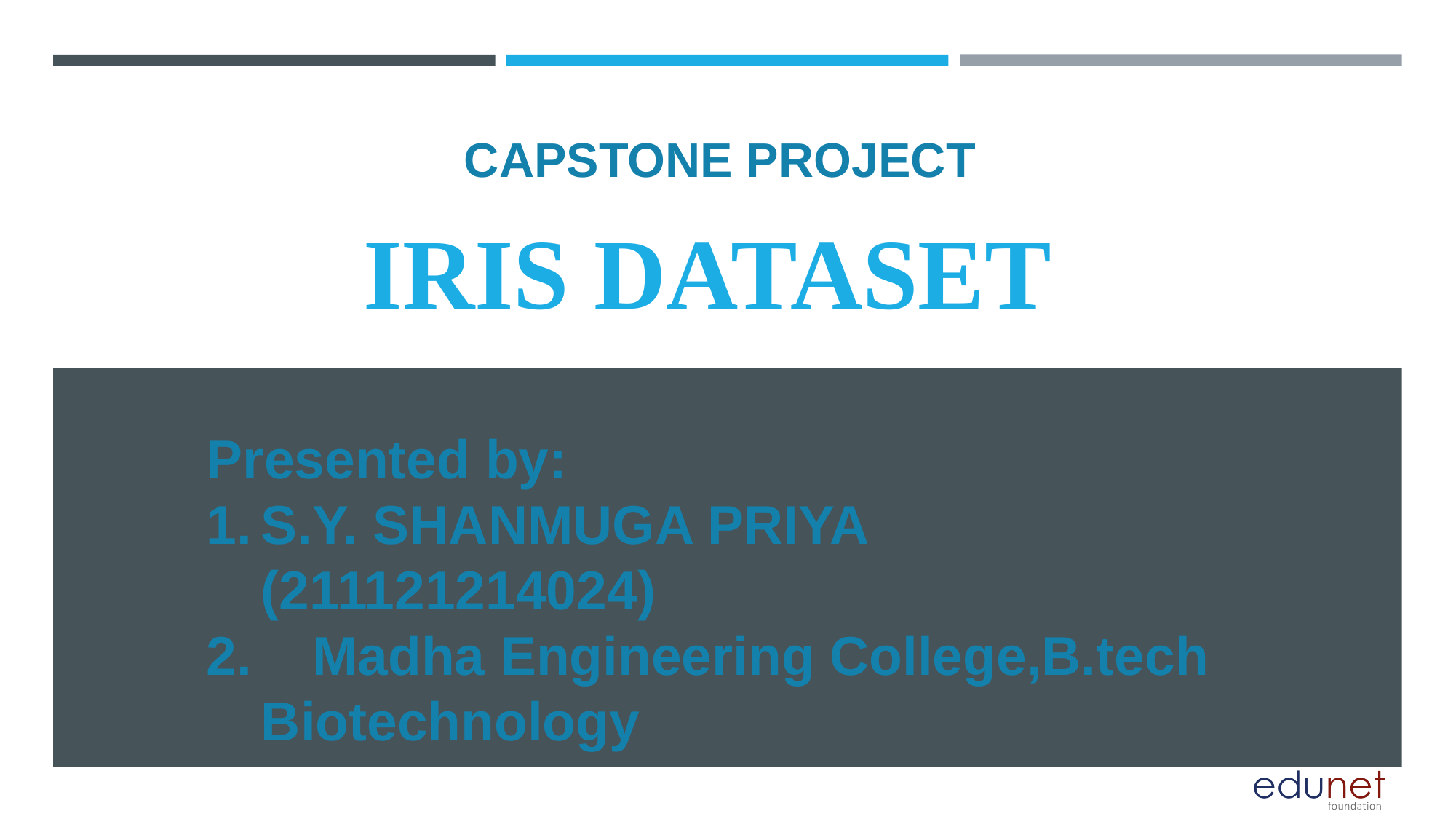

CAPSTONE PROJECT
# Iris dataset
Presented by:
S.Y. SHANMUGA PRIYA (211121214024)
2.    Madha Engineering College,B.tech Biotechnology